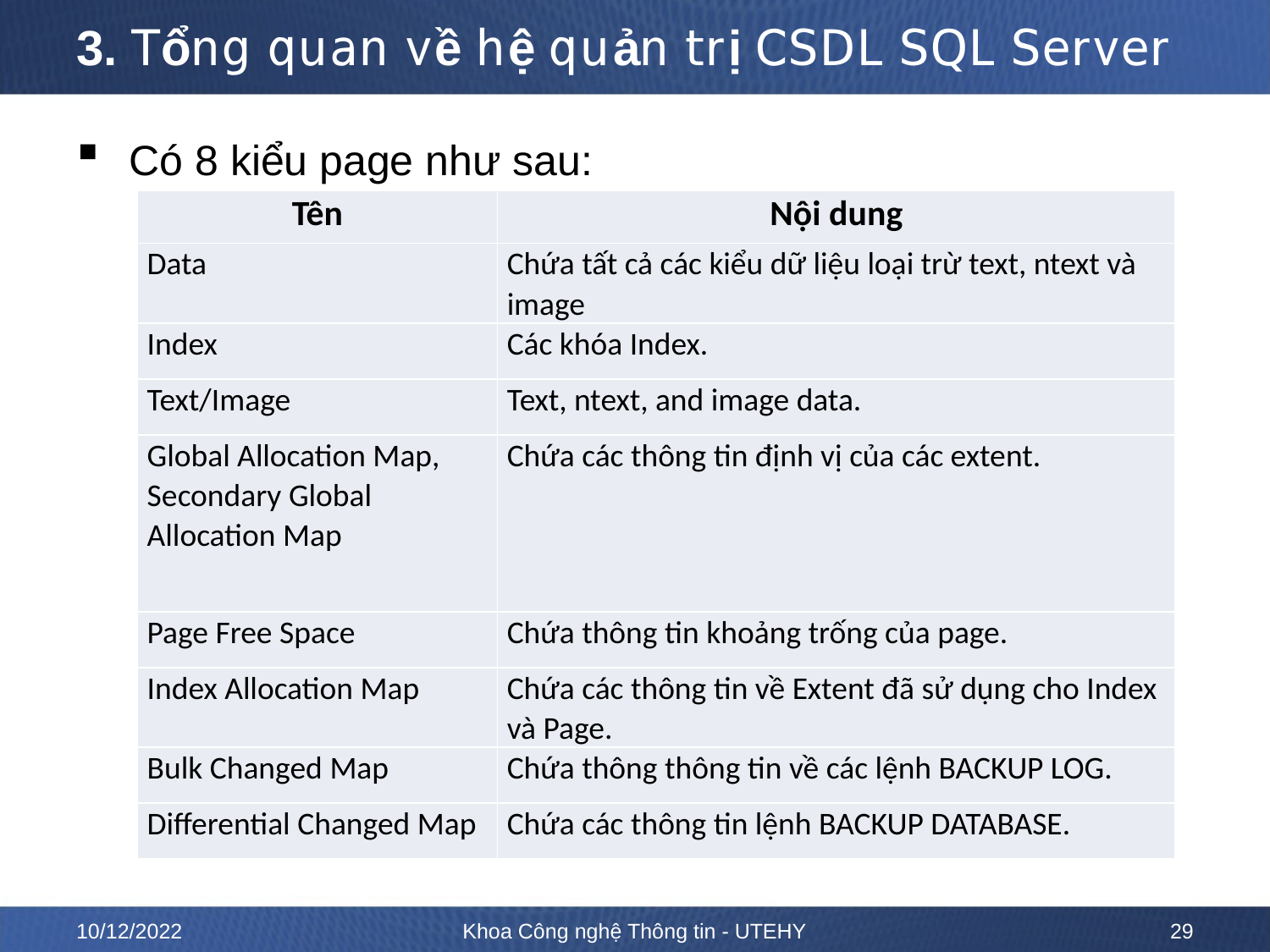

# 3. Tổng quan về hệ quản trị CSDL SQL Server
Có 8 kiểu page như sau:

| Tên | Nội dung |
| --- | --- |
| Data | Chứa tất cả các kiểu dữ liệu loại trừ text, ntext và image |
| Index | Các khóa Index. |
| Text/Image | Text, ntext, and image data. |
| Global Allocation Map, Secondary Global Allocation Map | Chứa các thông tin định vị của các extent. |
| Page Free Space | Chứa thông tin khoảng trống của page. |
| Index Allocation Map | Chứa các thông tin về Extent đã sử dụng cho Index và Page. |
| Bulk Changed Map | Chứa thông thông tin về các lệnh BACKUP LOG. |
| Differential Changed Map | Chứa các thông tin lệnh BACKUP DATABASE. |
10/12/2022
Khoa Công nghệ Thông tin - UTEHY
29